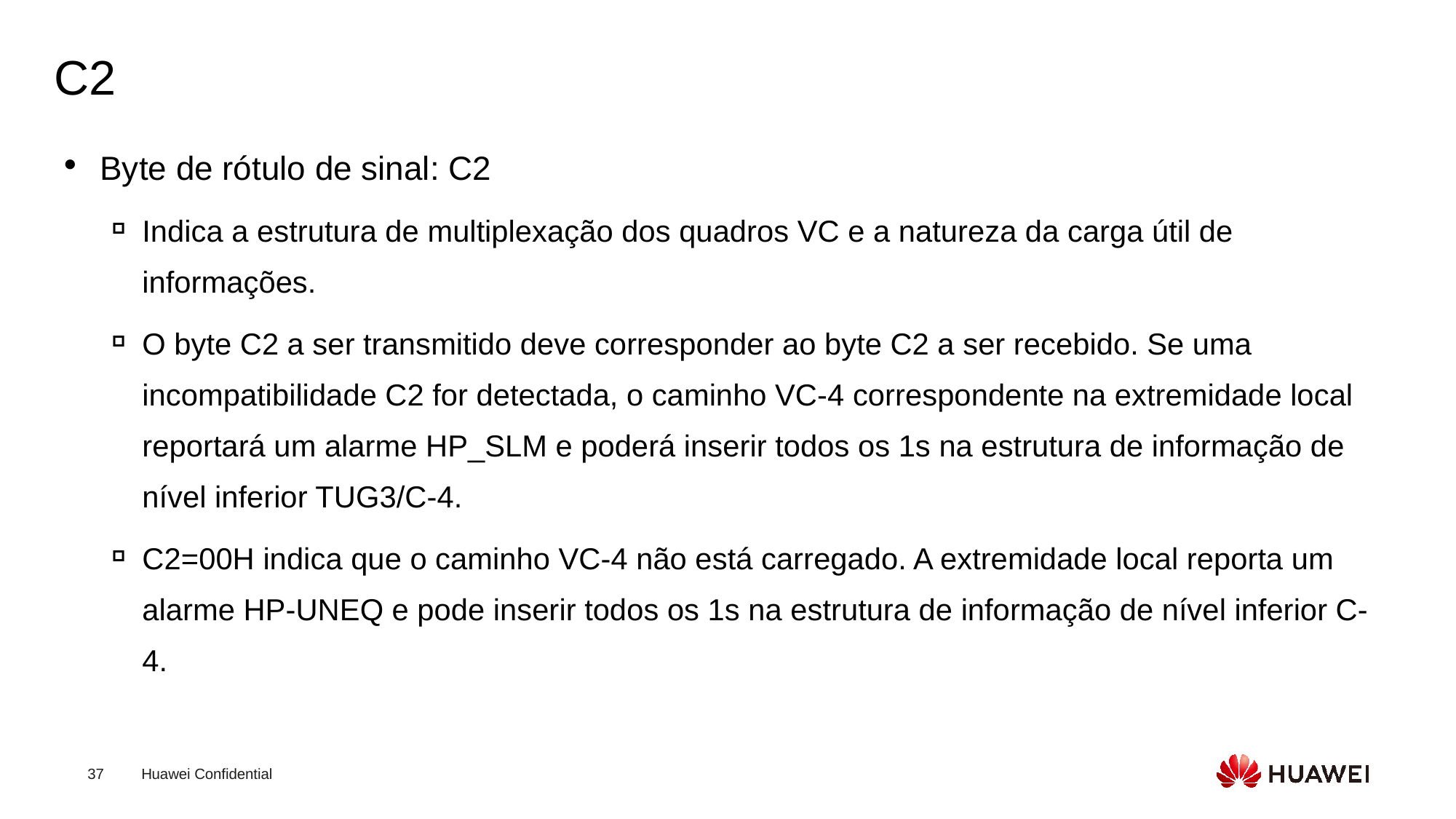

# C2
Byte de rótulo de sinal: C2
Indica a estrutura de multiplexação dos quadros VC e a natureza da carga útil de informações.
O byte C2 a ser transmitido deve corresponder ao byte C2 a ser recebido. Se uma incompatibilidade C2 for detectada, o caminho VC-4 correspondente na extremidade local reportará um alarme HP_SLM e poderá inserir todos os 1s na estrutura de informação de nível inferior TUG3/C-4.
C2=00H indica que o caminho VC-4 não está carregado. A extremidade local reporta um alarme HP-UNEQ e pode inserir todos os 1s na estrutura de informação de nível inferior C-4.